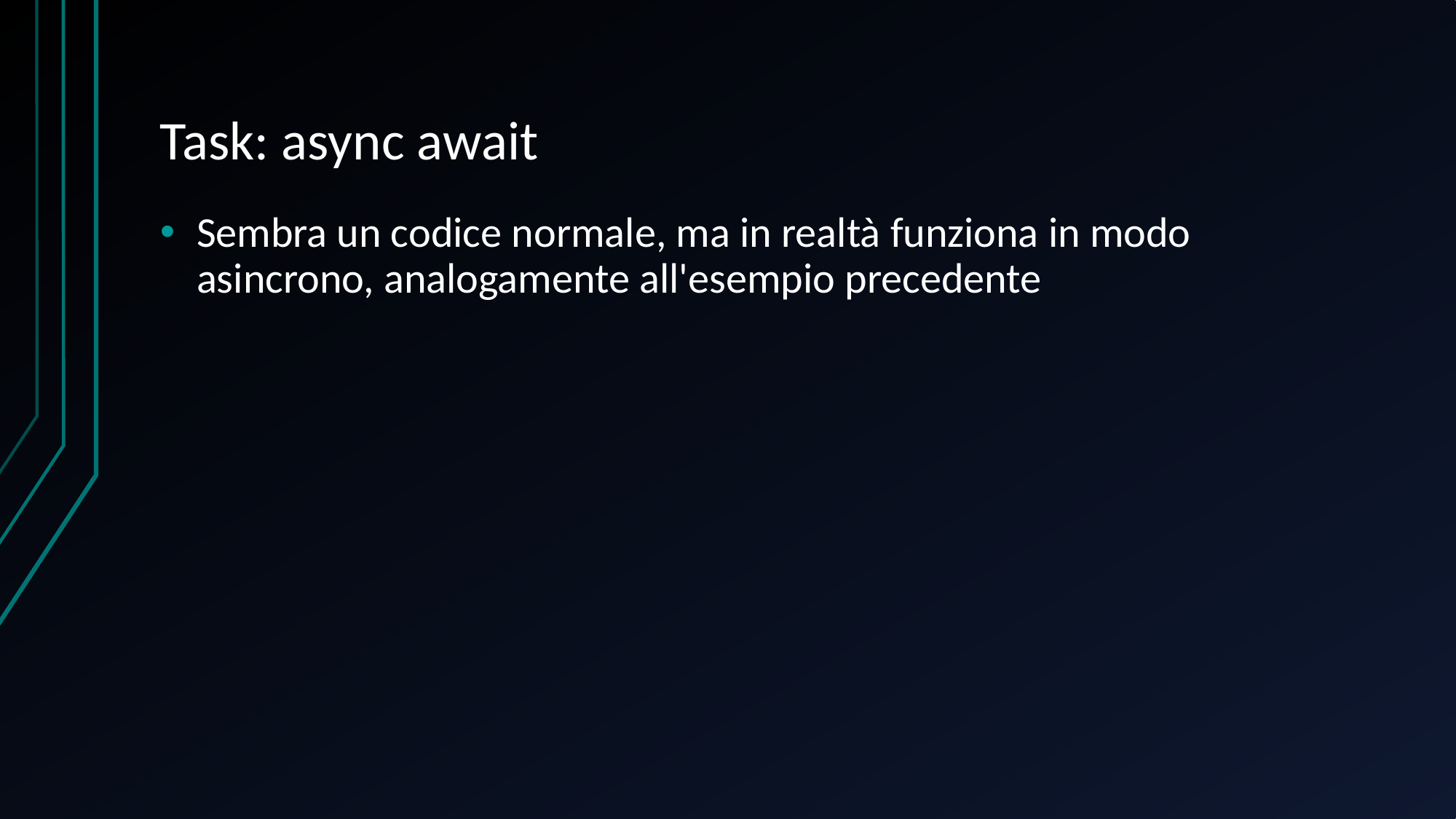

# Task: async await
Sembra un codice normale, ma in realtà funziona in modo asincrono, analogamente all'esempio precedente